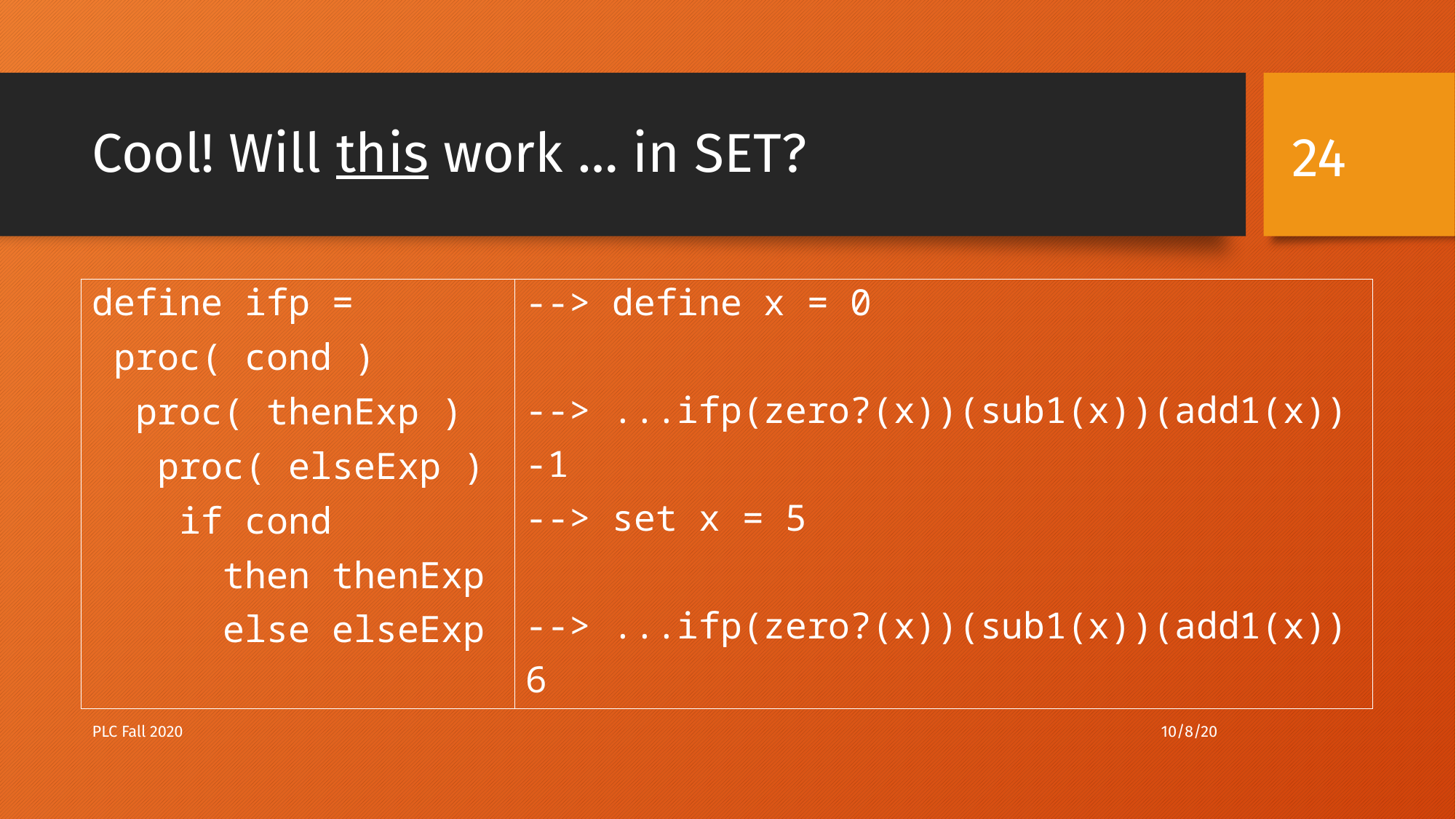

24
# Cool! Will this work … in SET?
define ifp =
 proc( cond )
  proc( thenExp )
   proc( elseExp )
    if cond
      then thenExp
      else elseExp
--> define x = 0

--> ...ifp(zero?(x))(sub1(x))(add1(x))
-1
--> set x = 5

--> ...ifp(zero?(x))(sub1(x))(add1(x))
6

10/8/20
PLC Fall 2020